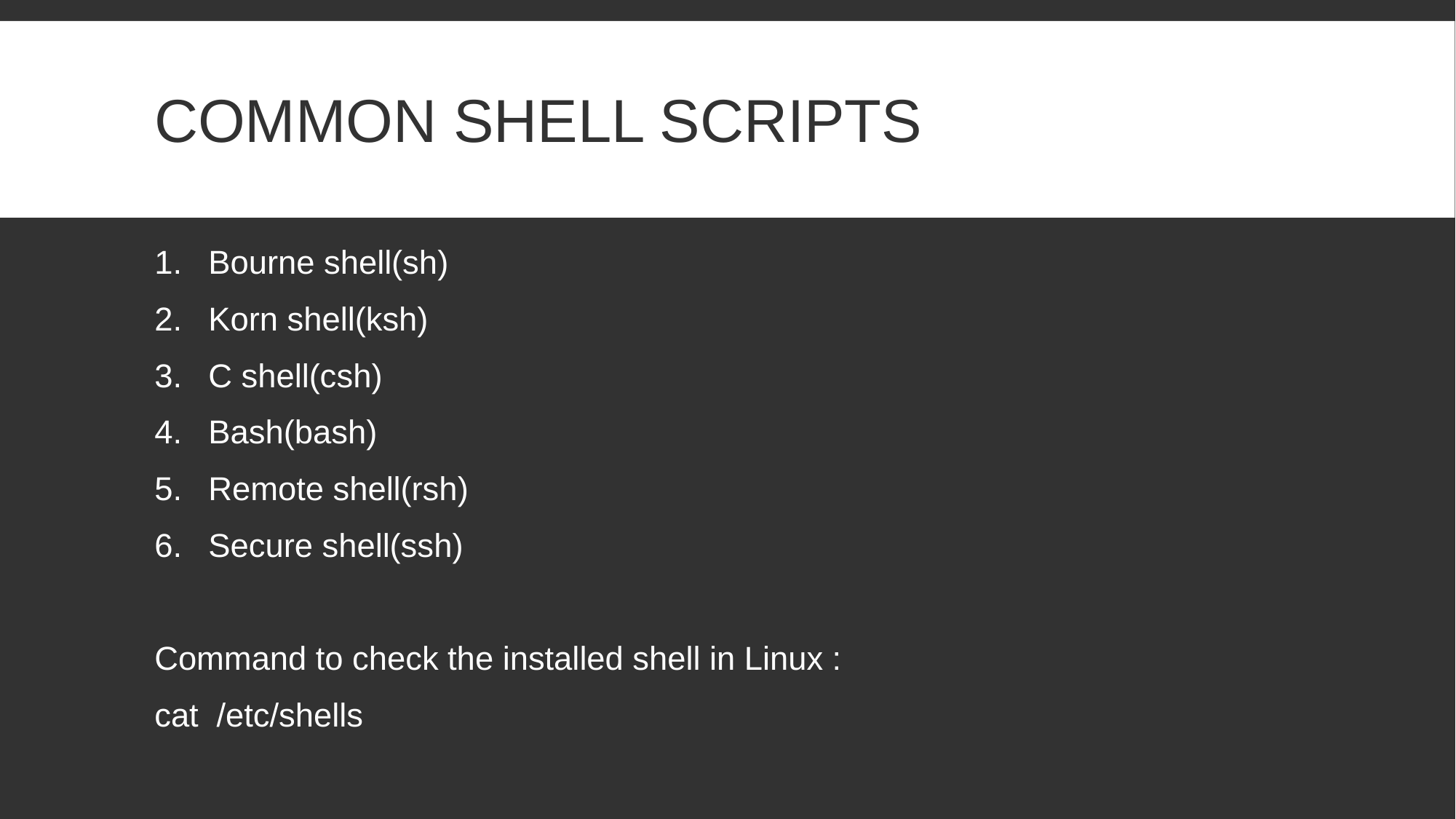

# common shell Scripts
Bourne shell(sh)
Korn shell(ksh)
C shell(csh)
Bash(bash)
Remote shell(rsh)
Secure shell(ssh)

Command to check the installed shell in Linux :
cat  /etc/shells